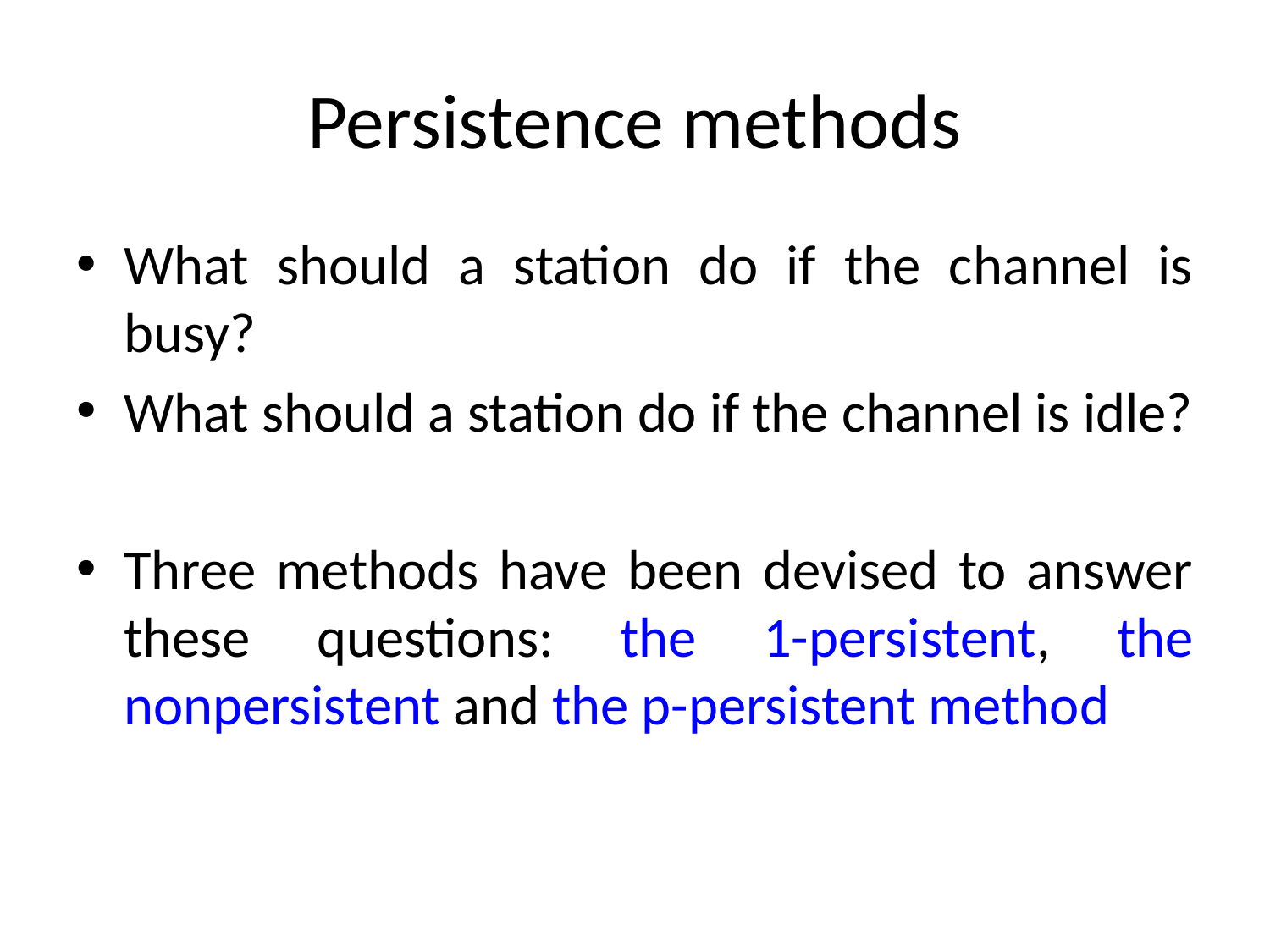

# Persistence methods
What should a station do if the channel is busy?
What should a station do if the channel is idle?

Three methods have been devised to answer these questions: the 1-persistent, the nonpersistent and the p-persistent method